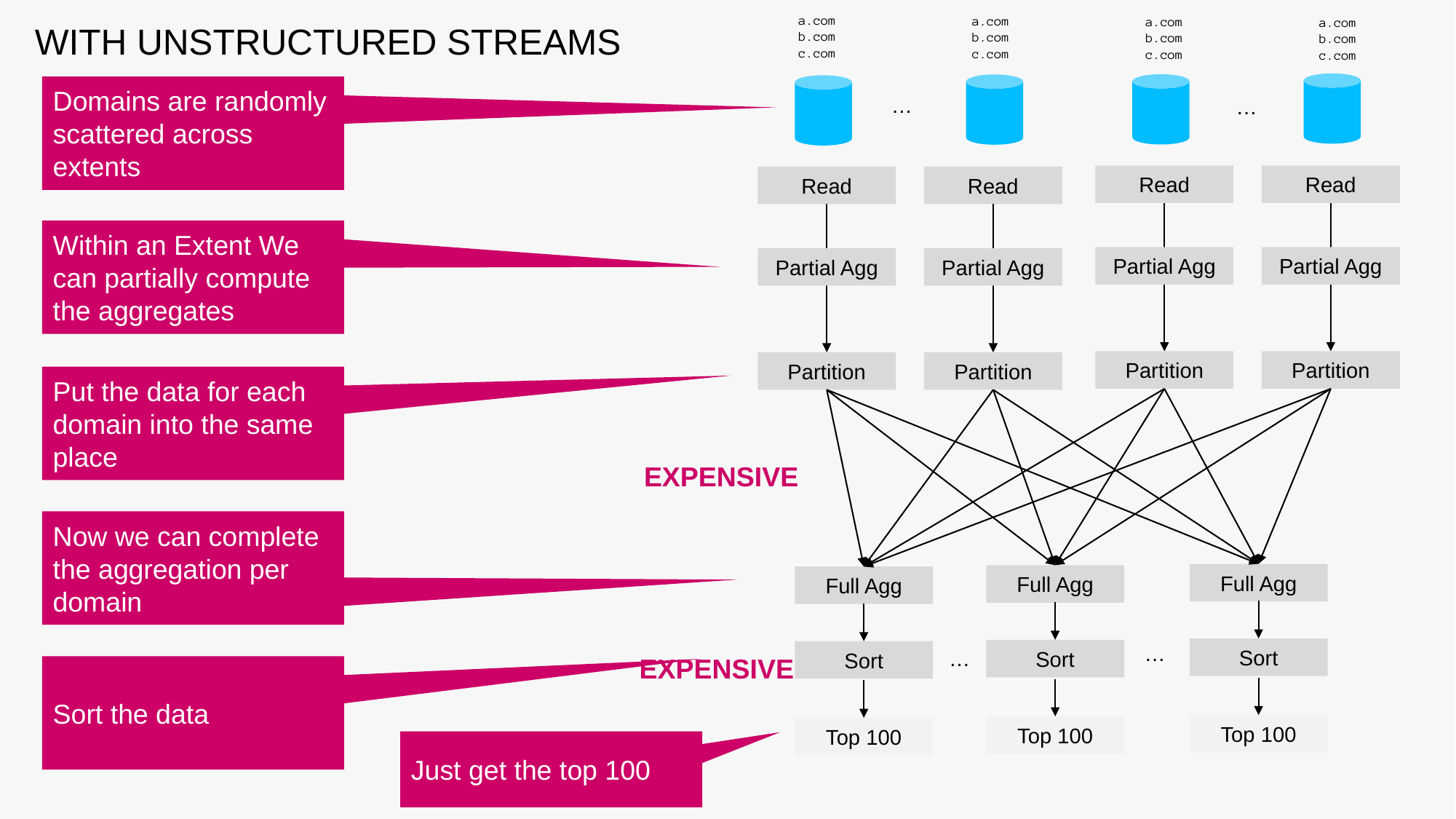

a.com
b.com
c.com
a.com
b.com
c.com
a.com
b.com
c.com
# WITH UNSTRUCTURED STREAMS
a.com
b.com
c.com

Domains are randomly scattered across extents
…
…
Read
Read
Read
Read
Within an Extent We can partially compute the aggregates
Partial Agg
Partial Agg
Partial Agg
Partial Agg
Partition
Partition
Partition
Partition
Put the data for each domain into the same place
EXPENSIVE
Now we can complete the aggregation per domain
Full Agg
Full Agg
Full Agg
Sort
Sort
…
Sort
…
EXPENSIVE
Sort the data
Top 100
Top 100
Top 100
Just get the top 100